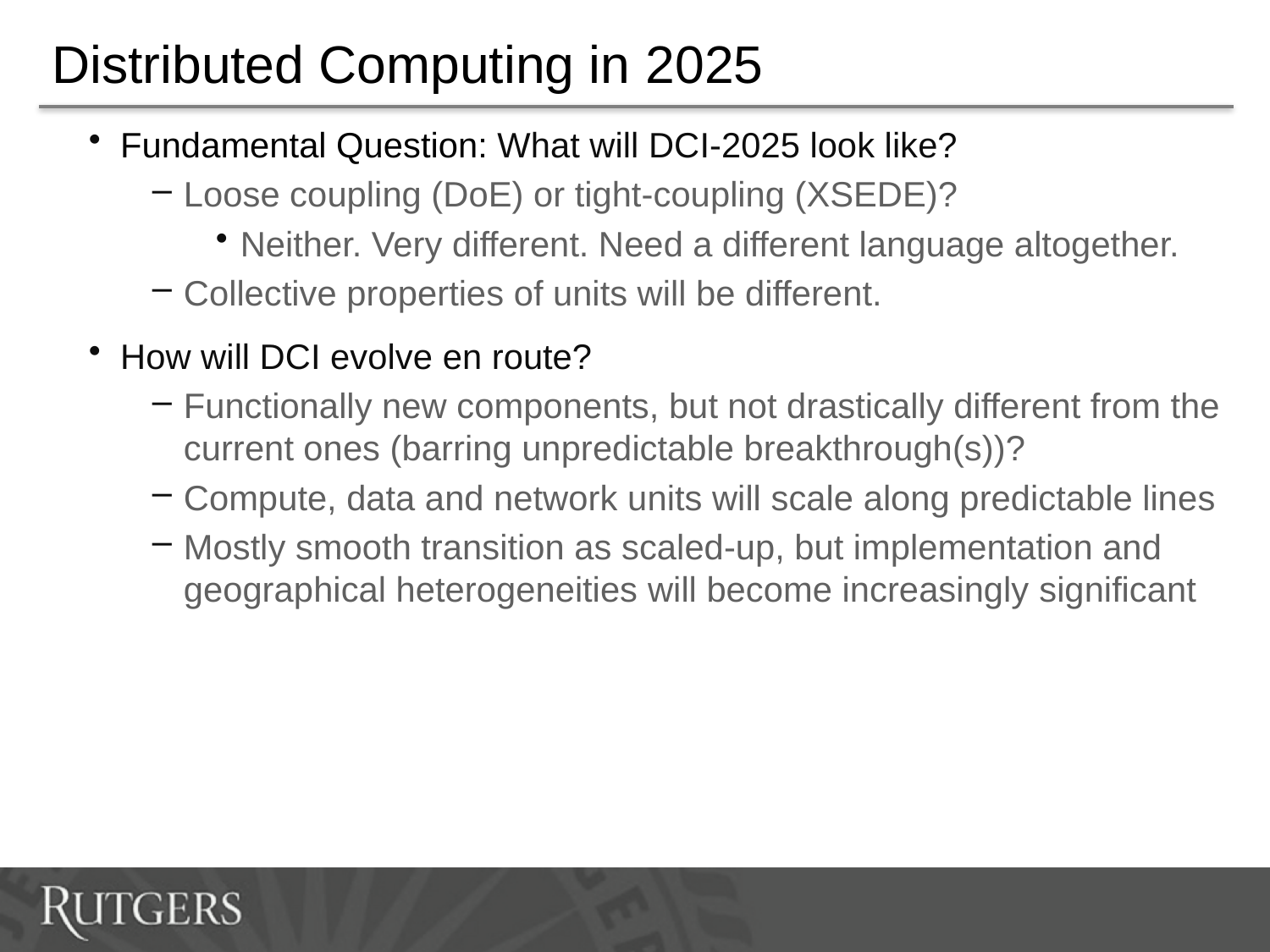

# Distributed Computing in 2025
Fundamental Question: What will DCI-2025 look like?
Loose coupling (DoE) or tight-coupling (XSEDE)?
Neither. Very different. Need a different language altogether.
Collective properties of units will be different.
How will DCI evolve en route?
Functionally new components, but not drastically different from the current ones (barring unpredictable breakthrough(s))?
Compute, data and network units will scale along predictable lines
Mostly smooth transition as scaled-up, but implementation and geographical heterogeneities will become increasingly significant